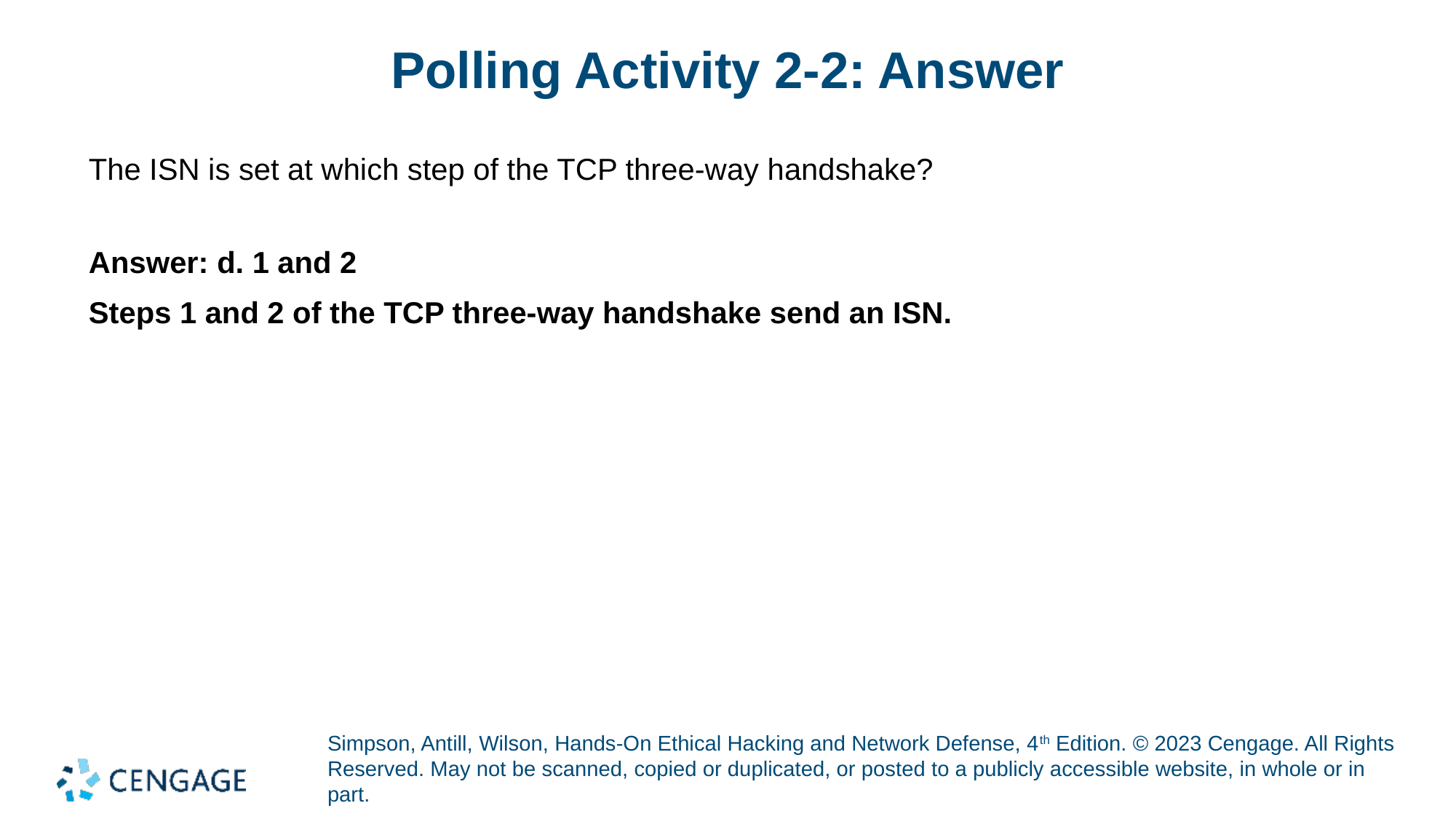

# Polling Activity 2-2: Answer
The ISN is set at which step of the TCP three-way handshake?

Answer: d. 1 and 2
Steps 1 and 2 of the TCP three-way handshake send an ISN.